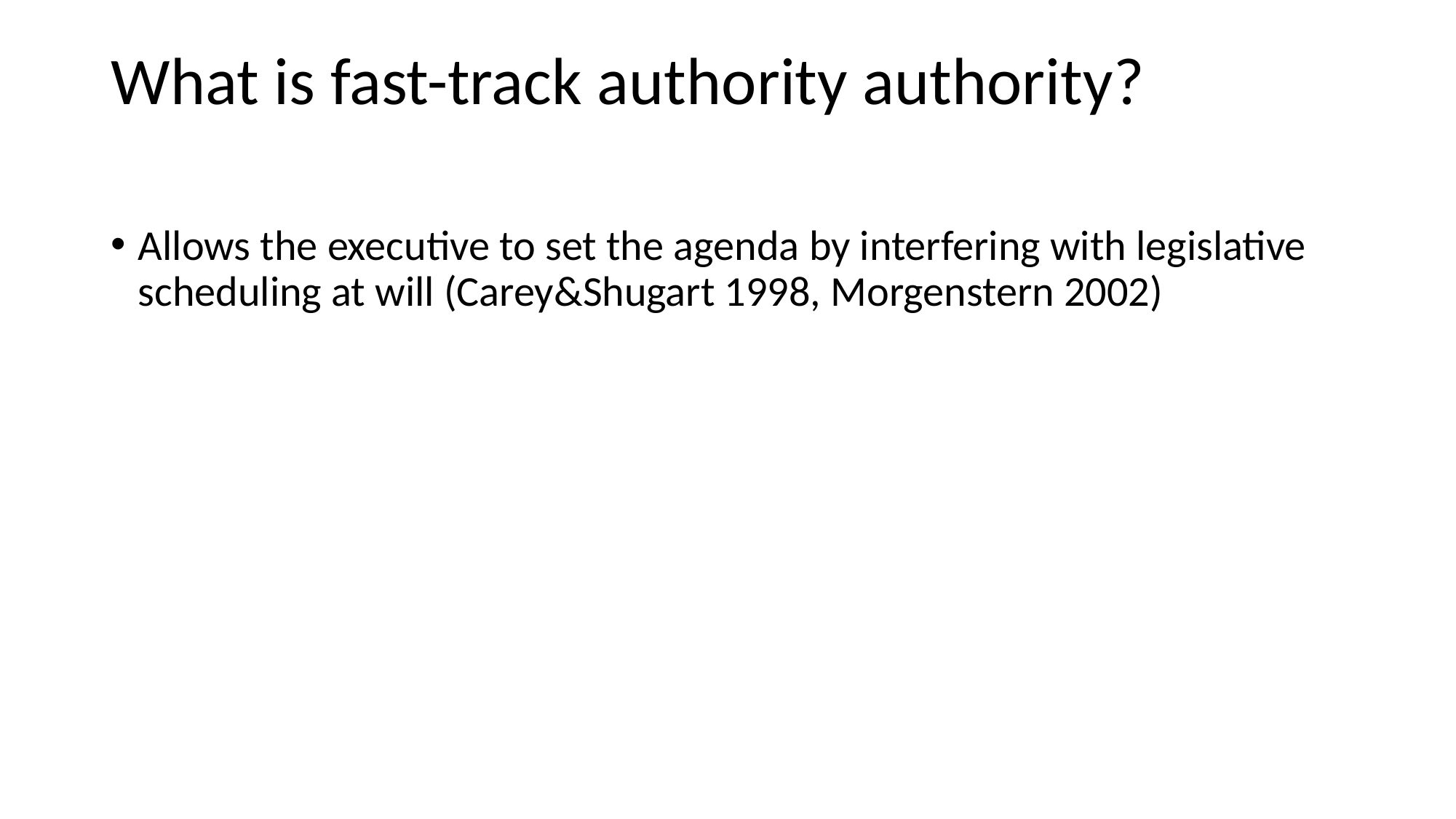

# What is fast-track authority authority?
Allows the executive to set the agenda by interfering with legislative scheduling at will (Carey&Shugart 1998, Morgenstern 2002)